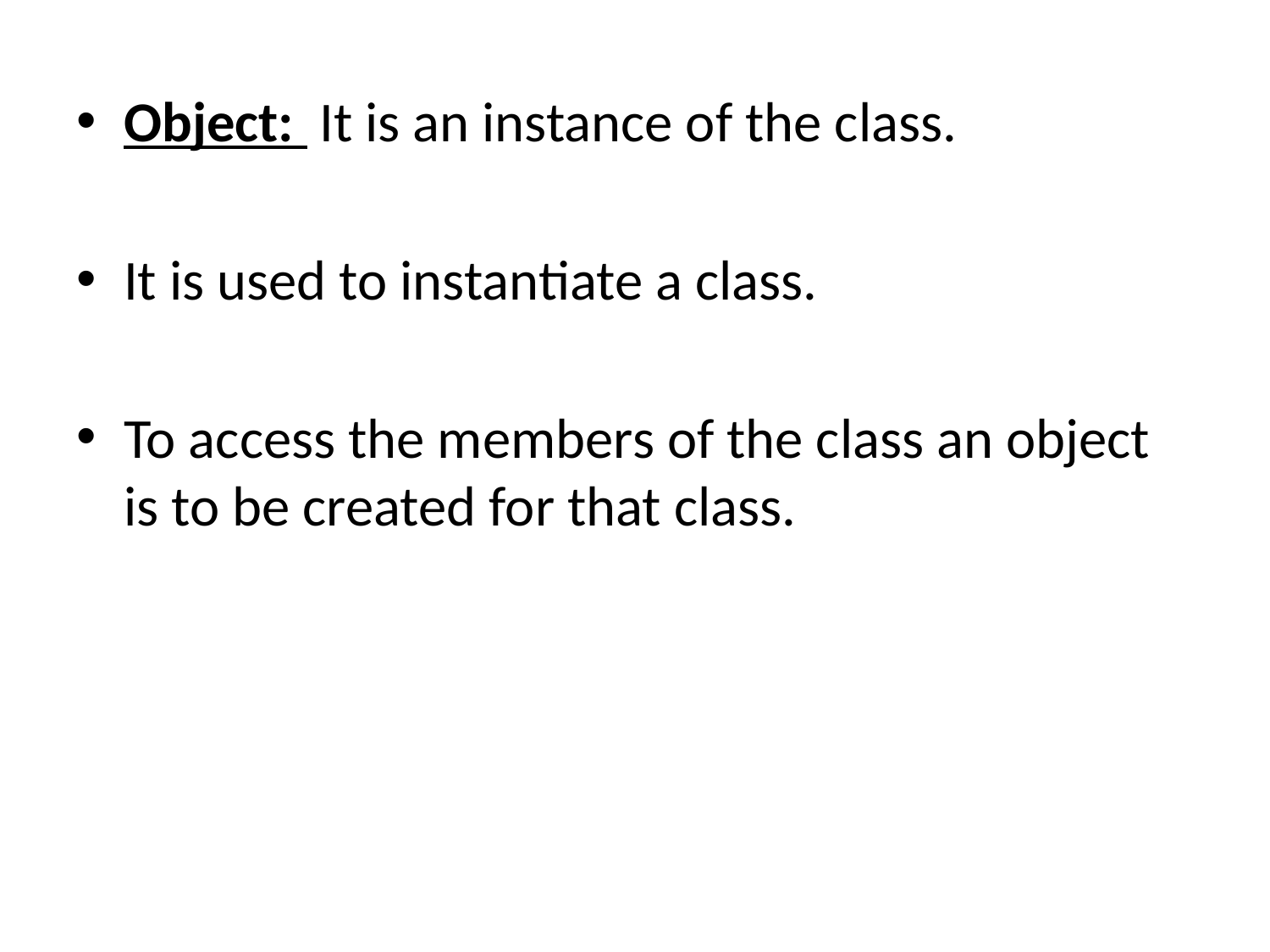

Object:  It is an instance of the class.

It is used to instantiate a class.

To access the members of the class an object is to be created for that class.